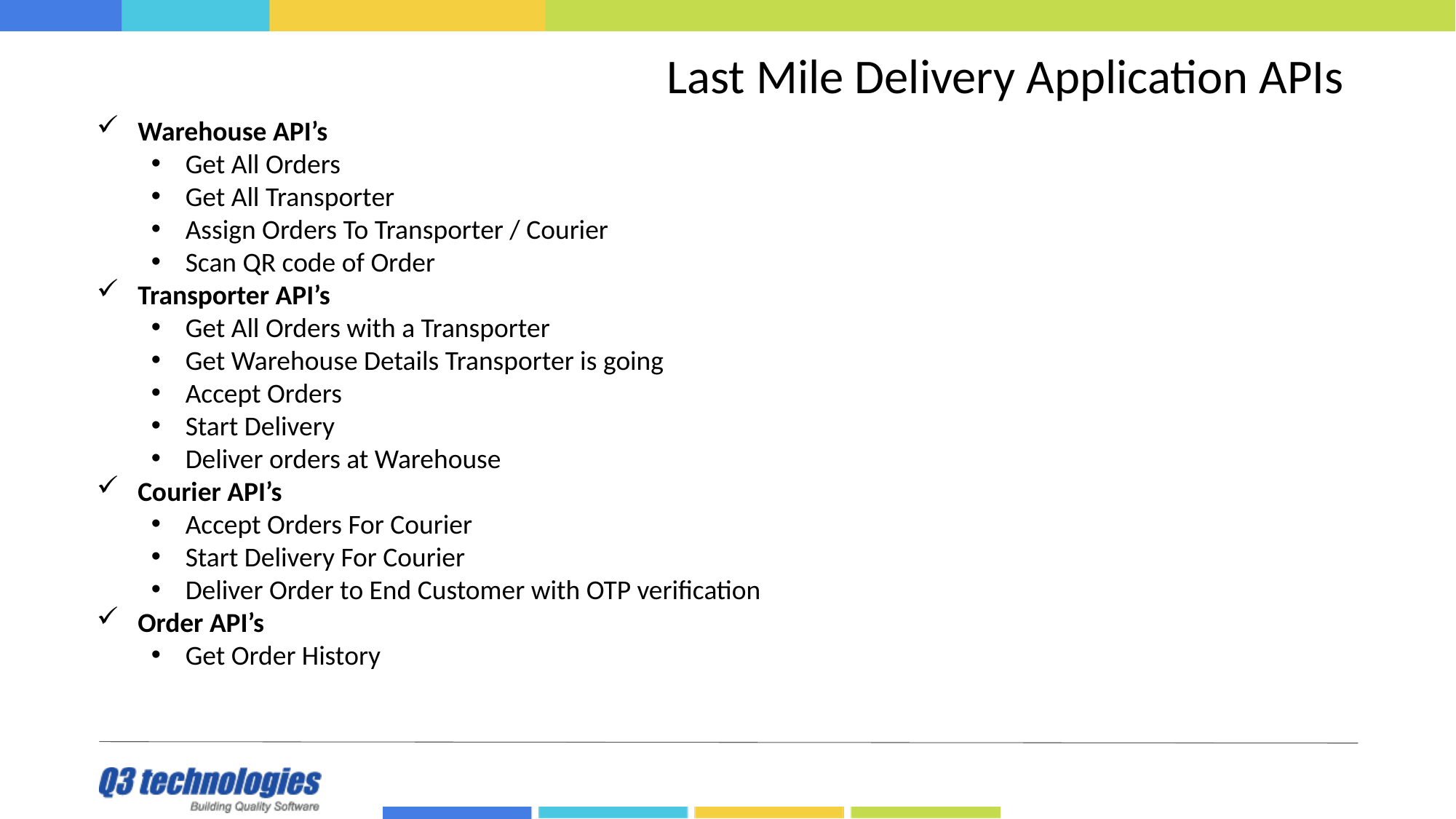

# Last Mile Delivery Application APIs
Warehouse API’s
Get All Orders
Get All Transporter
Assign Orders To Transporter / Courier
Scan QR code of Order
Transporter API’s
Get All Orders with a Transporter
Get Warehouse Details Transporter is going
Accept Orders
Start Delivery
Deliver orders at Warehouse
Courier API’s
Accept Orders For Courier
Start Delivery For Courier
Deliver Order to End Customer with OTP verification
Order API’s
Get Order History